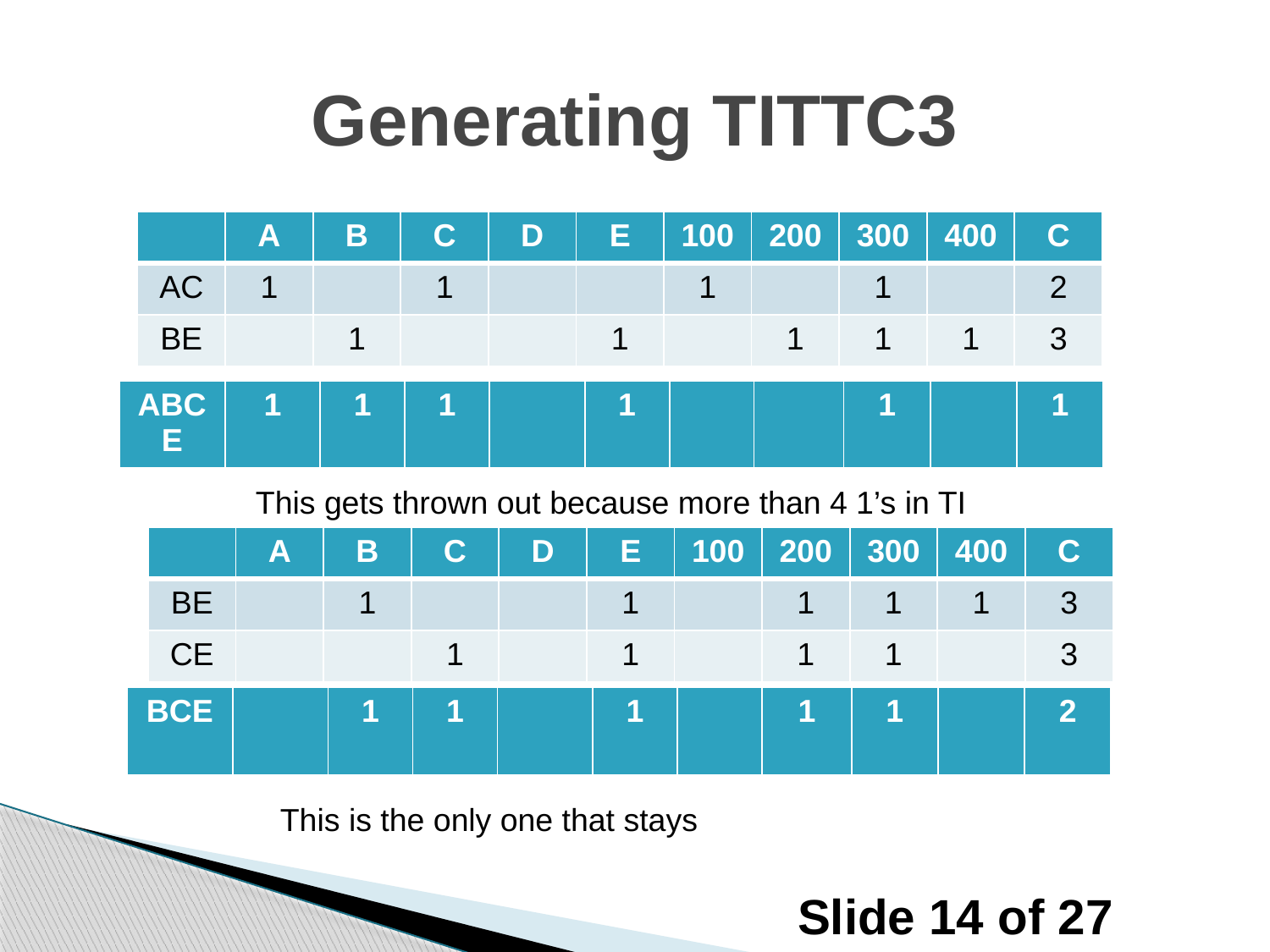

# Generating TITTC3
|  | A | B | C | D | E | 100 | 200 | 300 | 400 | C |
| --- | --- | --- | --- | --- | --- | --- | --- | --- | --- | --- |
| AC | 1 |  | 1 |  |  | 1 |  | 1 |  | 2 |
| BE |  | 1 |  |  | 1 |  | 1 | 1 | 1 | 3 |
| ABCE | 1 | 1 | 1 |  | 1 |  |  | 1 |  | 1 |
| --- | --- | --- | --- | --- | --- | --- | --- | --- | --- | --- |
This gets thrown out because more than 4 1’s in TI
|  | A | B | C | D | E | 100 | 200 | 300 | 400 | C |
| --- | --- | --- | --- | --- | --- | --- | --- | --- | --- | --- |
| BE |  | 1 |  |  | 1 |  | 1 | 1 | 1 | 3 |
| CE |  |  | 1 |  | 1 |  | 1 | 1 |  | 3 |
| BCE |  | 1 | 1 |  | 1 |  | 1 | 1 |  | 2 |
| --- | --- | --- | --- | --- | --- | --- | --- | --- | --- | --- |
This is the only one that stays